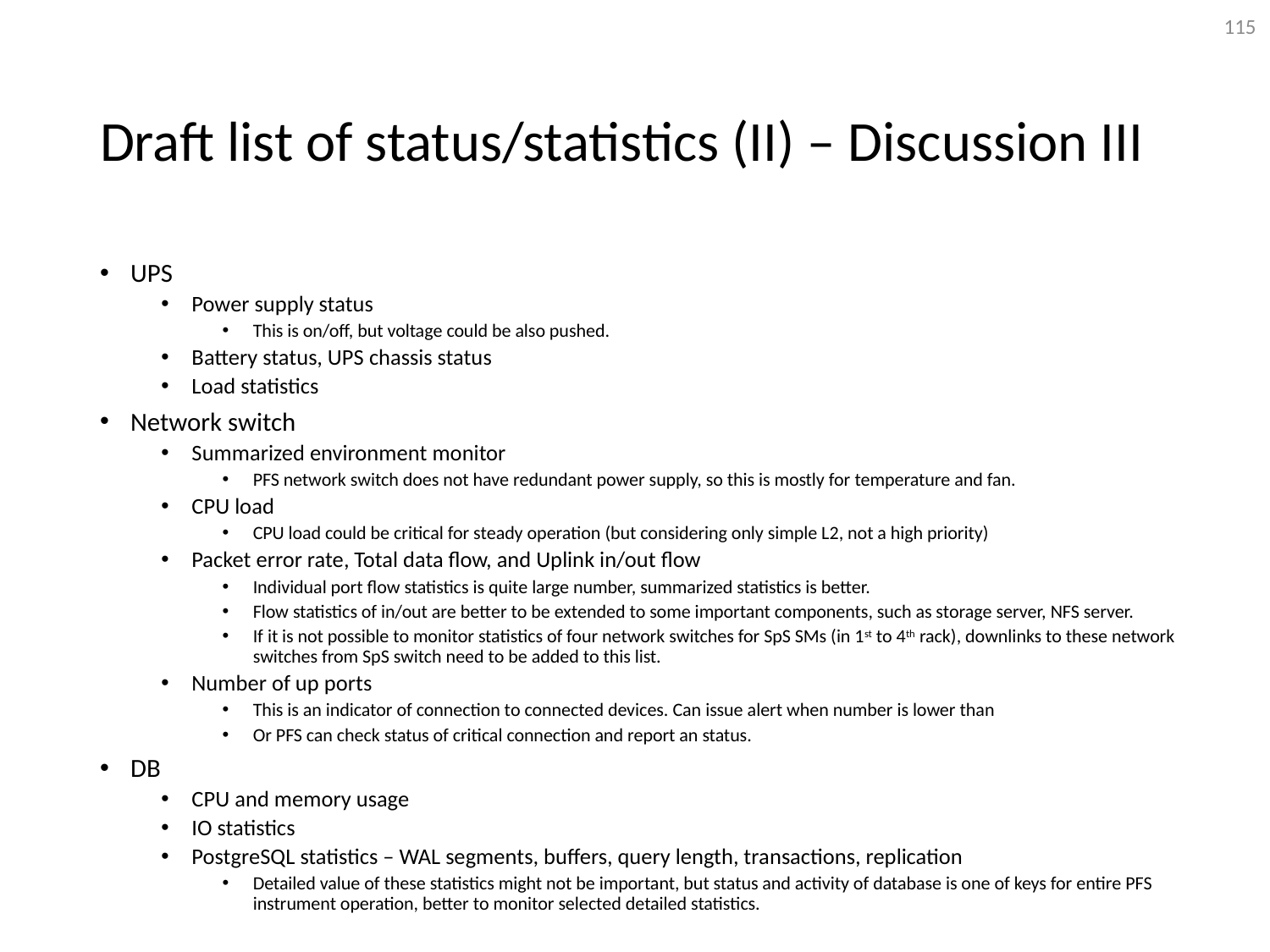

115
# Draft list of status/statistics (II) – Discussion III
UPS
Power supply status
This is on/off, but voltage could be also pushed.
Battery status, UPS chassis status
Load statistics
Network switch
Summarized environment monitor
PFS network switch does not have redundant power supply, so this is mostly for temperature and fan.
CPU load
CPU load could be critical for steady operation (but considering only simple L2, not a high priority)
Packet error rate, Total data flow, and Uplink in/out flow
Individual port flow statistics is quite large number, summarized statistics is better.
Flow statistics of in/out are better to be extended to some important components, such as storage server, NFS server.
If it is not possible to monitor statistics of four network switches for SpS SMs (in 1st to 4th rack), downlinks to these network switches from SpS switch need to be added to this list.
Number of up ports
This is an indicator of connection to connected devices. Can issue alert when number is lower than
Or PFS can check status of critical connection and report an status.
DB
CPU and memory usage
IO statistics
PostgreSQL statistics – WAL segments, buffers, query length, transactions, replication
Detailed value of these statistics might not be important, but status and activity of database is one of keys for entire PFS instrument operation, better to monitor selected detailed statistics.